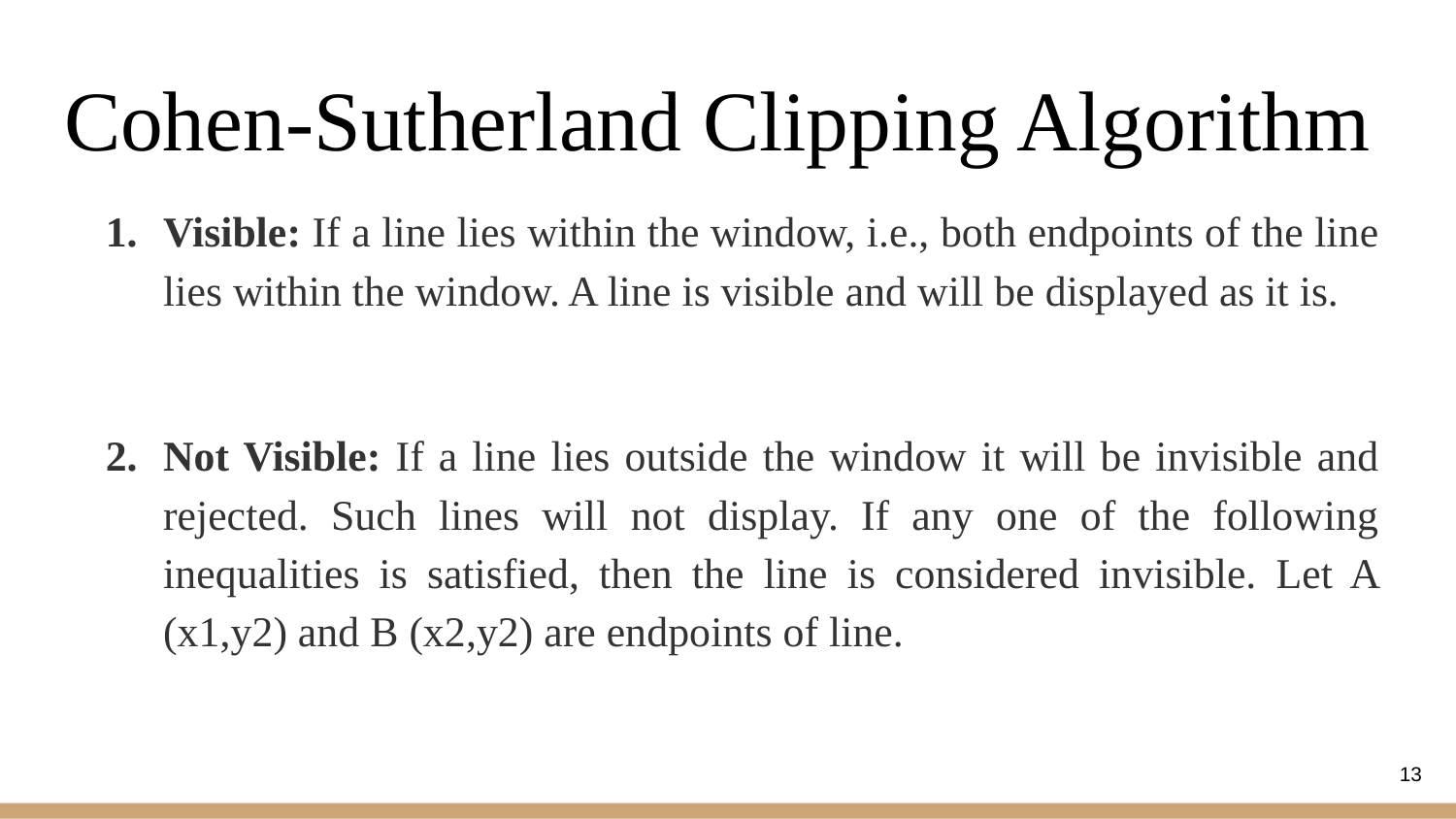

# Cohen-Sutherland Clipping Algorithm
Visible: If a line lies within the window, i.e., both endpoints of the line lies within the window. A line is visible and will be displayed as it is.

Not Visible: If a line lies outside the window it will be invisible and rejected. Such lines will not display. If any one of the following inequalities is satisfied, then the line is considered invisible. Let A (x1,y2) and B (x2,y2) are endpoints of line.

13